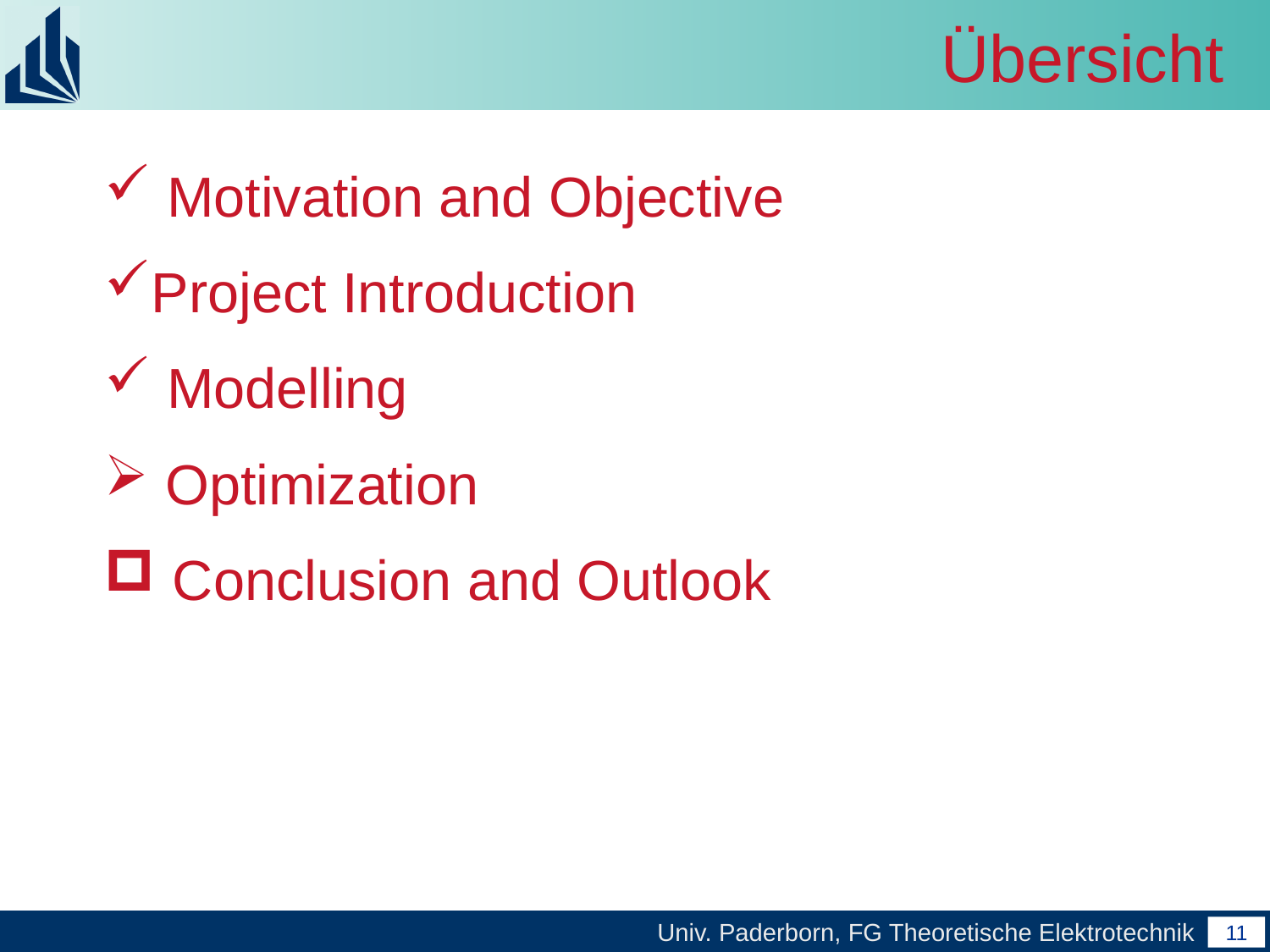

# Übersicht
 Motivation and Objective
Project Introduction
 Modelling
 Optimization
 Conclusion and Outlook